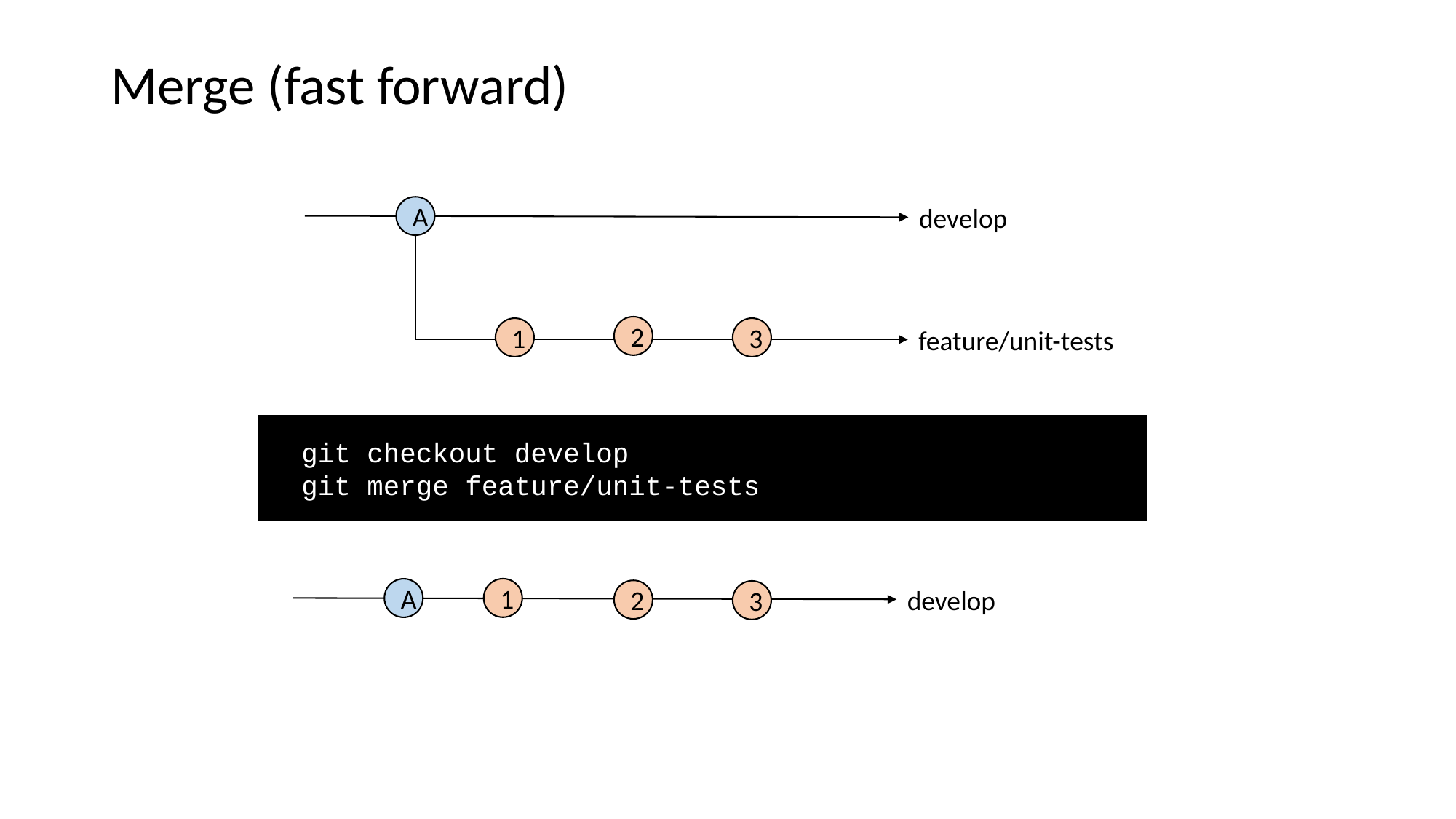

# Merge (fast forward)
develop
A
2
feature/unit-tests
3
1
git checkout develop
git merge feature/unit-tests
develop
1
A
2
3